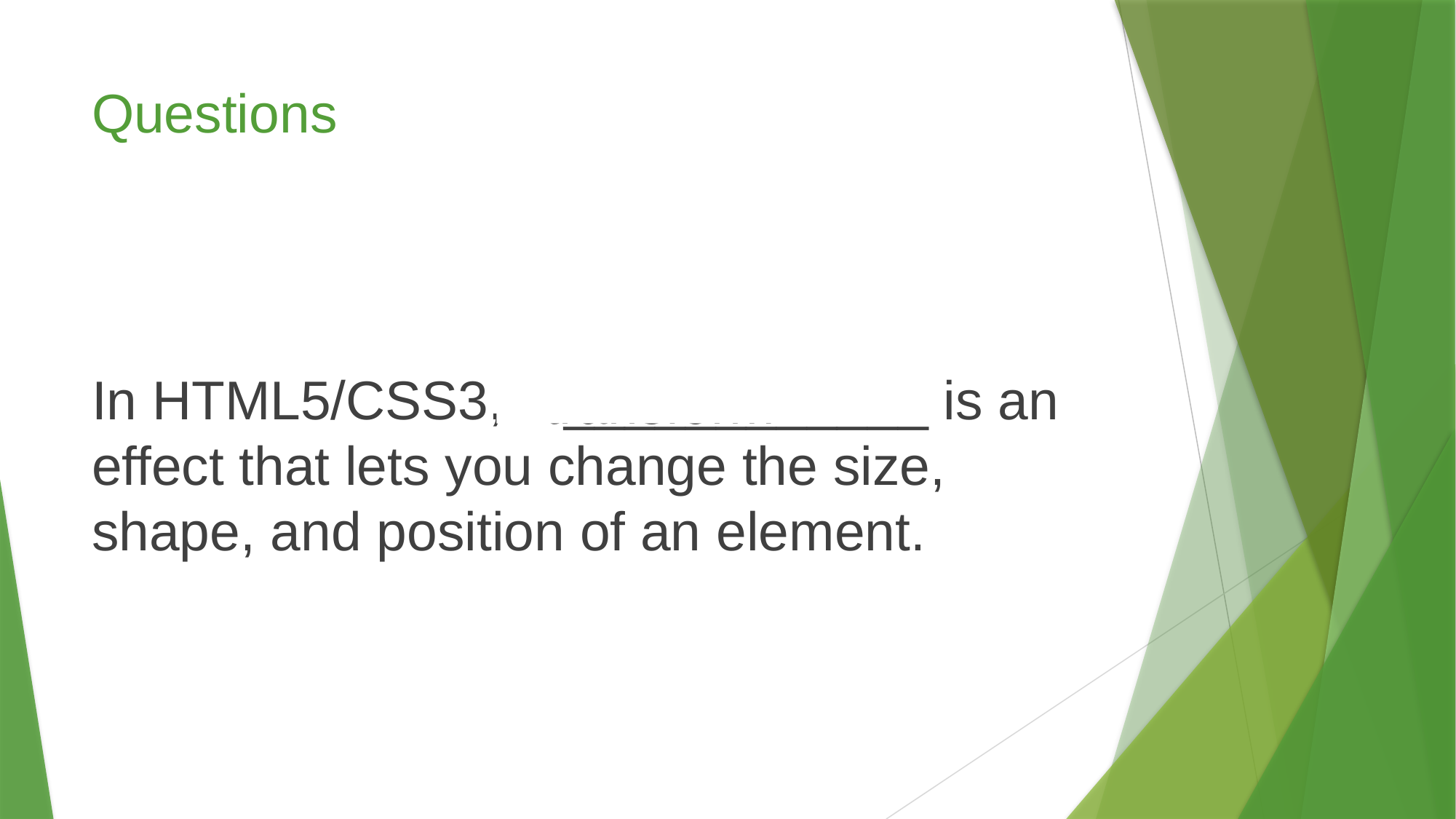

# Questions
In HTML5/CSS3, a ____________ is an effect that lets you change the size, shape, and position of an element.

transform